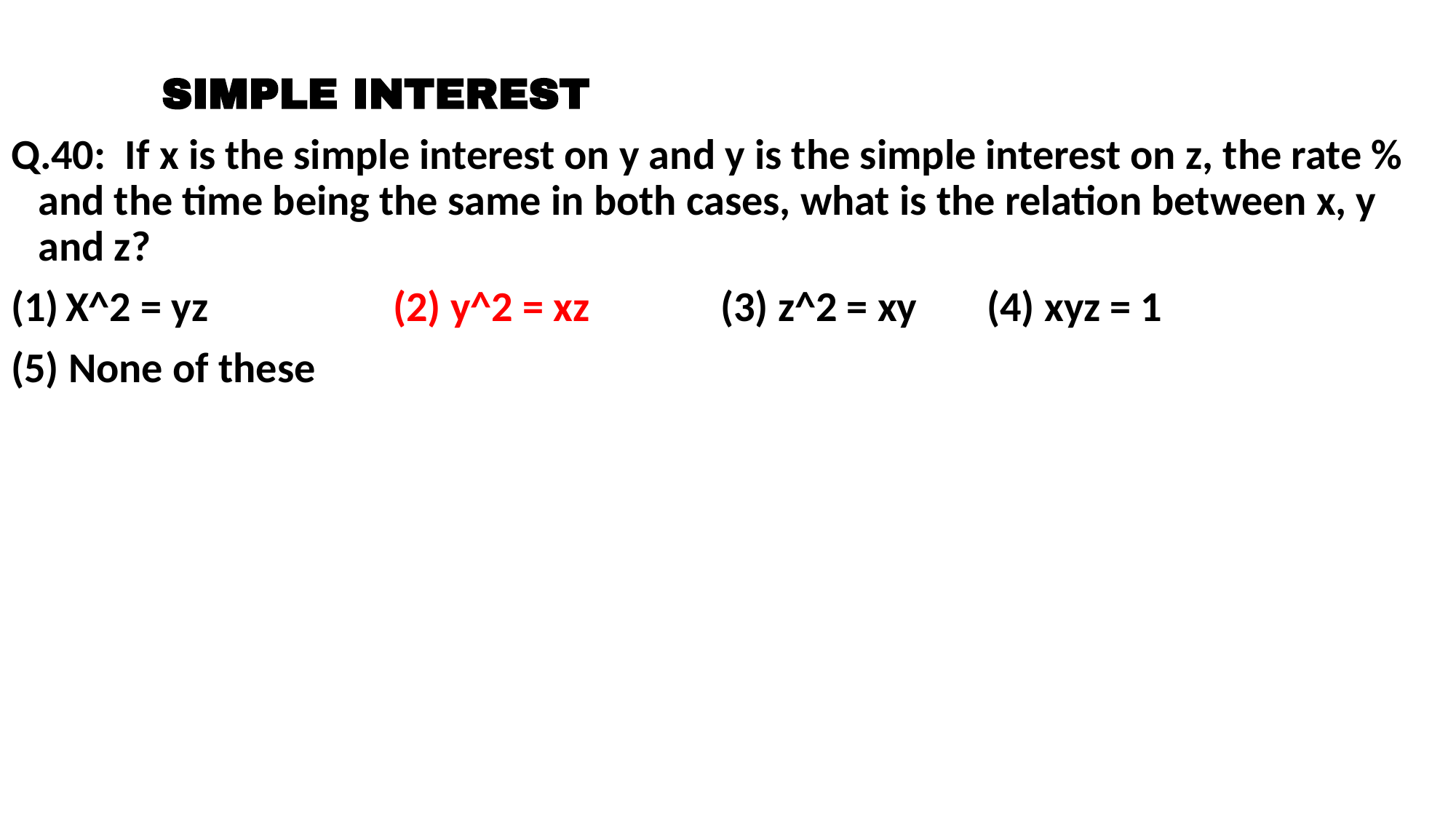

SIMPLE INTEREST
Q.40:  If x is the simple interest on y and y is the simple interest on z, the rate % and the time being the same in both cases, what is the relation between x, y and z?
X^2 = yz 		(2) y^2 = xz 		(3) z^2 = xy 	     (4) xyz = 1
(5) None of these